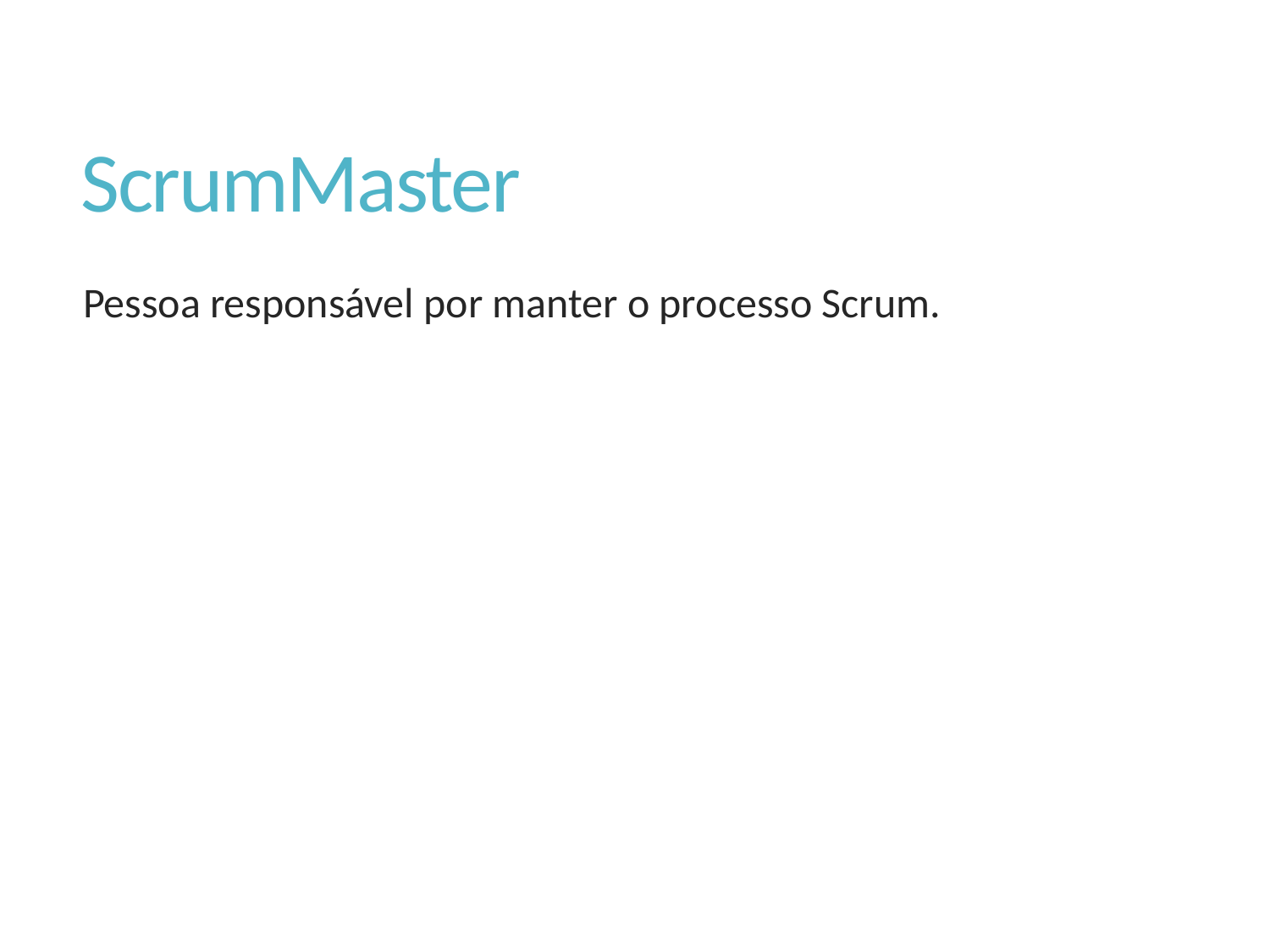

# ScrumMaster
Pessoa responsável por manter o processo Scrum.